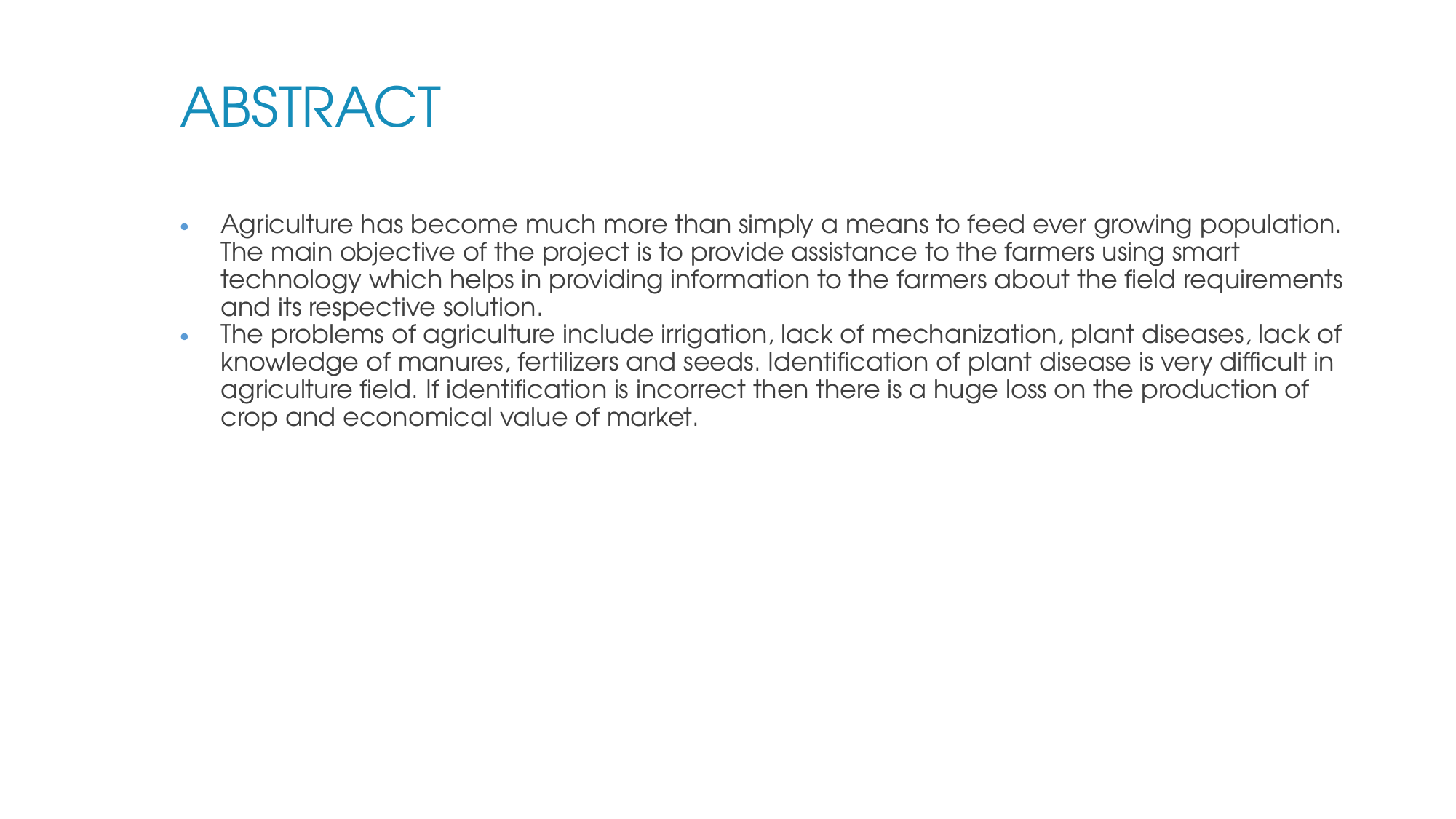

# ABSTRACT
Agriculture has become much more than simply a means to feed ever growing population. The main objective of the project is to provide assistance to the farmers using smart technology which helps in providing information to the farmers about the field requirements and its respective solution.
The problems of agriculture include irrigation, lack of mechanization, plant diseases, lack of knowledge of manures, fertilizers and seeds. Identification of plant disease is very difficult in agriculture field. If identification is incorrect then there is a huge loss on the production of crop and economical value of market.